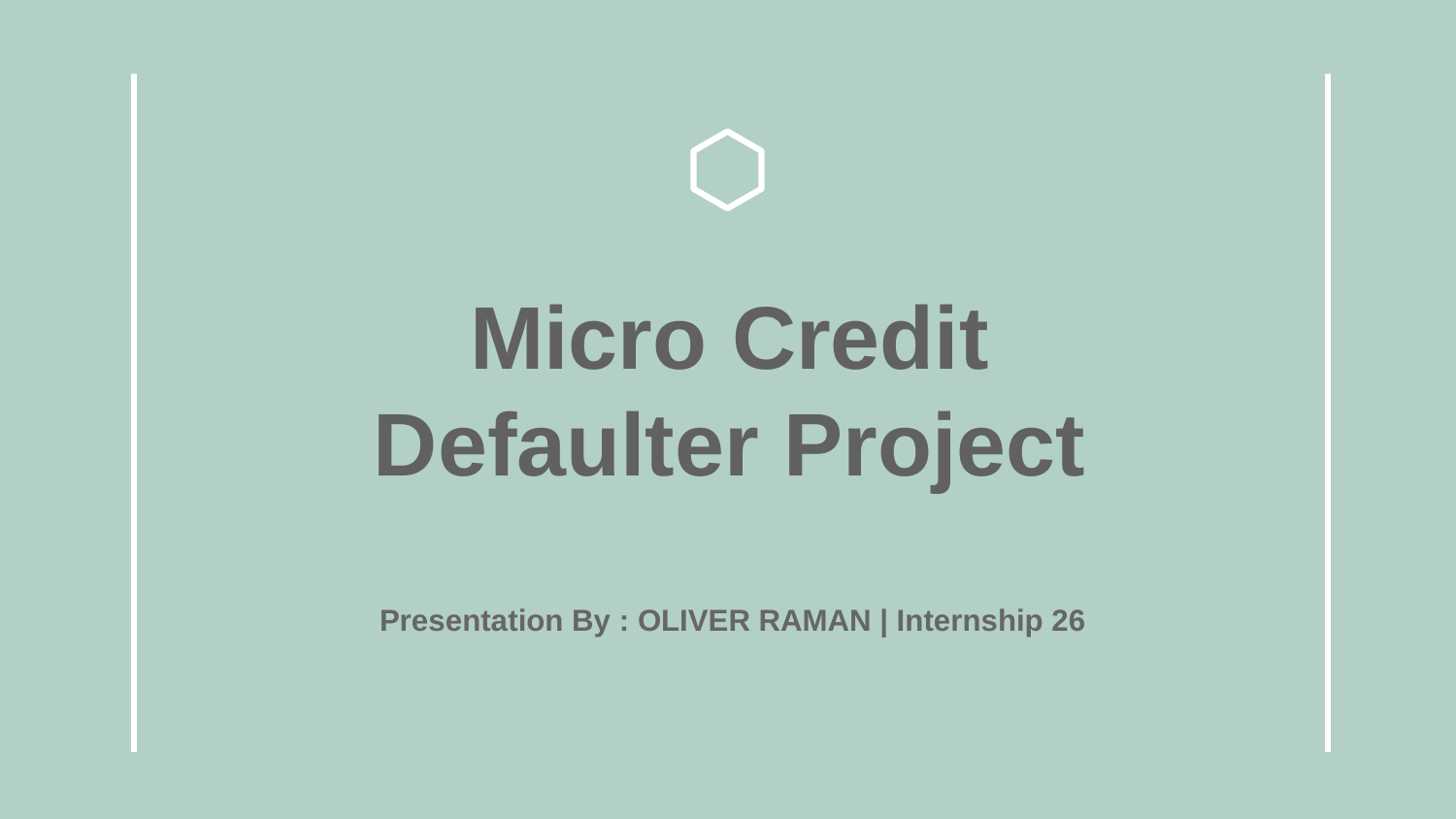

# Micro Credit Defaulter Project
Presentation By : OLIVER RAMAN | Internship 26